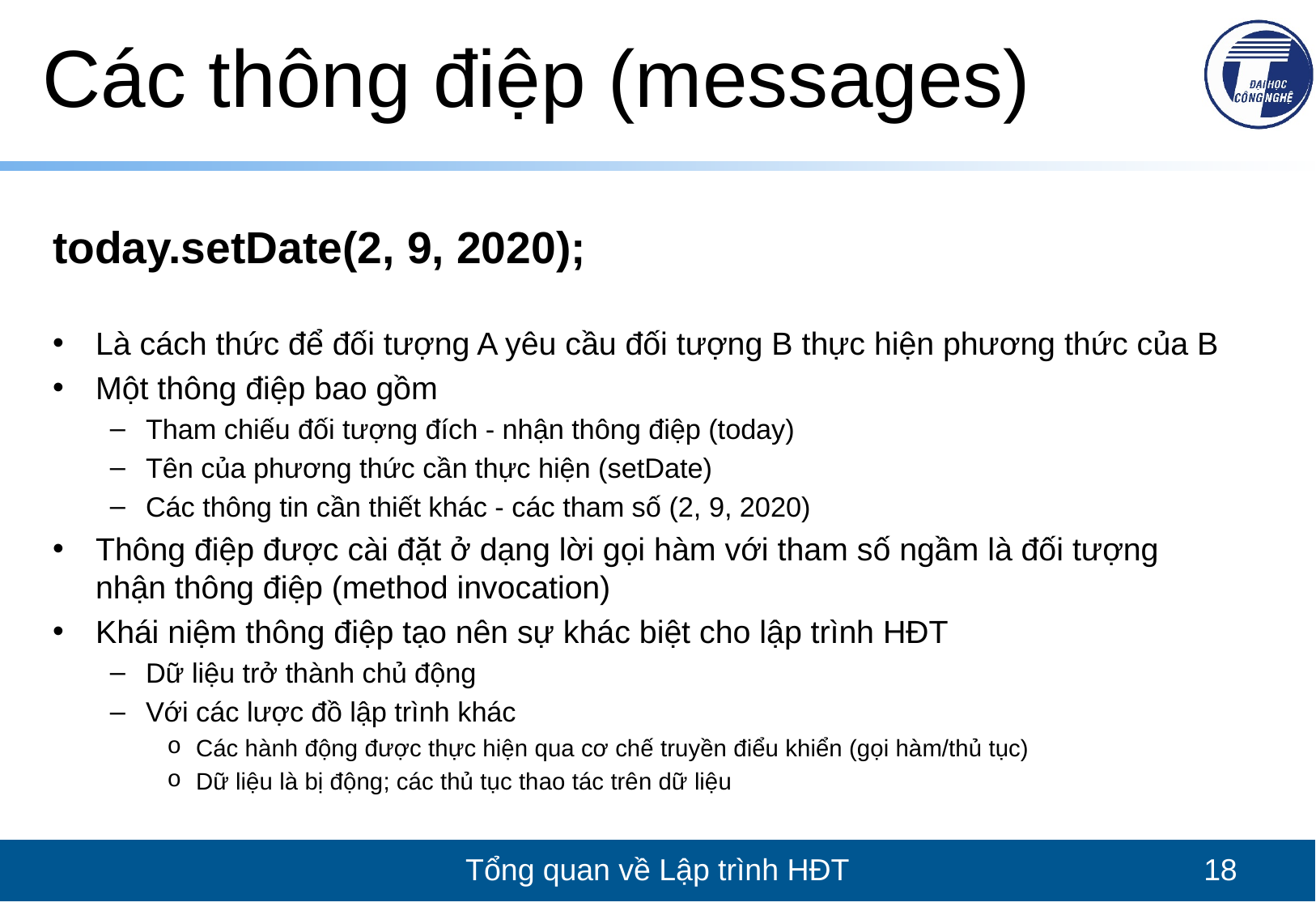

# Các thông điệp (messages)
today.setDate(2, 9, 2020);

Là cách thức để đối tượng A yêu cầu đối tượng B thực hiện phương thức của B
Một thông điệp bao gồm
Tham chiếu đối tượng đích - nhận thông điệp (today)
Tên của phương thức cần thực hiện (setDate)
Các thông tin cần thiết khác - các tham số (2, 9, 2020)
Thông điệp được cài đặt ở dạng lời gọi hàm với tham số ngầm là đối tượng nhận thông điệp (method invocation)
Khái niệm thông điệp tạo nên sự khác biệt cho lập trình HĐT
Dữ liệu trở thành chủ động
Với các lược đồ lập trình khác
Các hành động được thực hiện qua cơ chế truyền điểu khiển (gọi hàm/thủ tục)
Dữ liệu là bị động; các thủ tục thao tác trên dữ liệu
Tổng quan về Lập trình HĐT
18